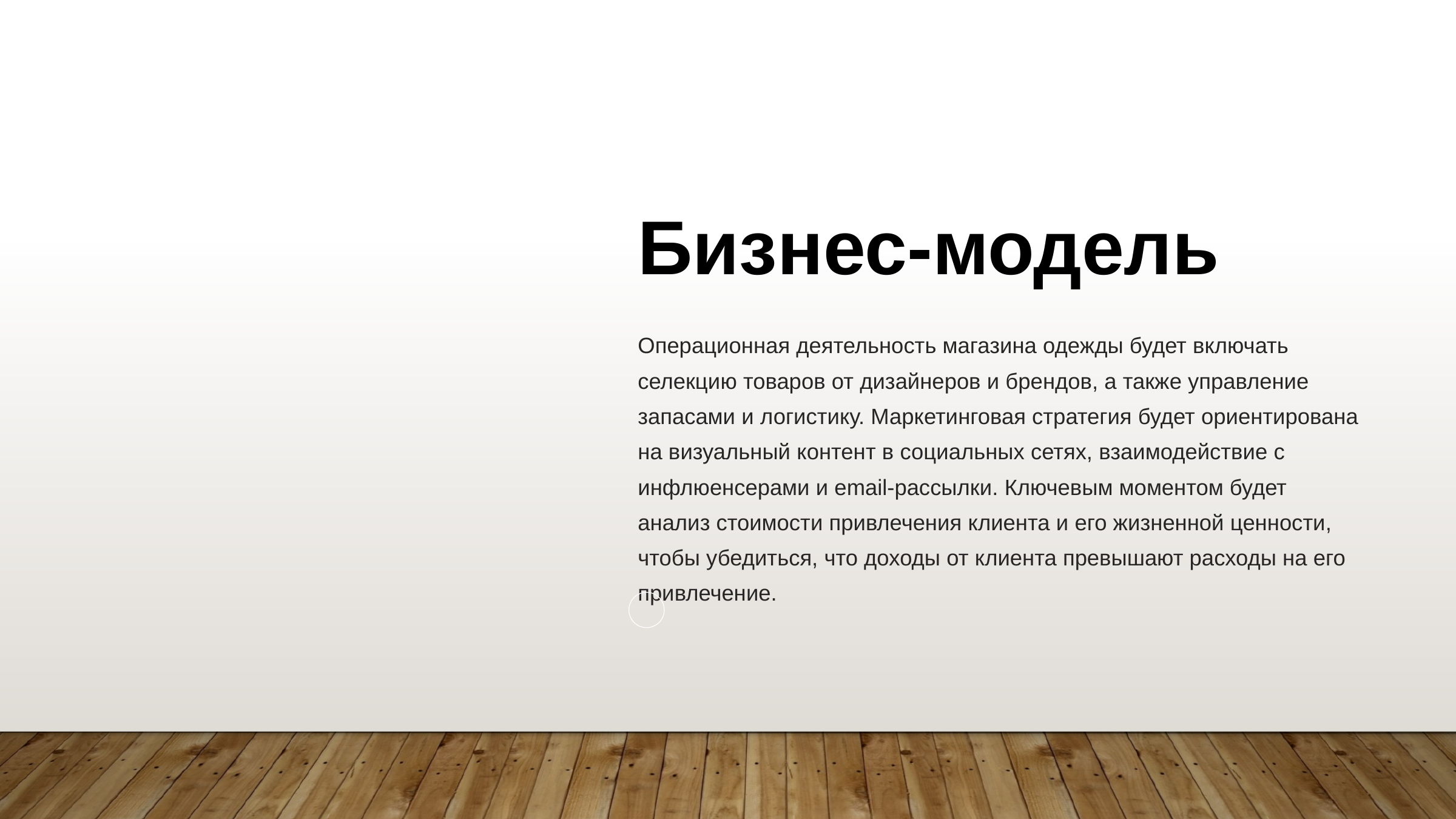

Бизнес-модель
Операционная деятельность магазина одежды будет включать селекцию товаров от дизайнеров и брендов, а также управление запасами и логистику. Маркетинговая стратегия будет ориентирована на визуальный контент в социальных сетях, взаимодействие с инфлюенсерами и email-рассылки. Ключевым моментом будет анализ стоимости привлечения клиента и его жизненной ценности, чтобы убедиться, что доходы от клиента превышают расходы на его привлечение.